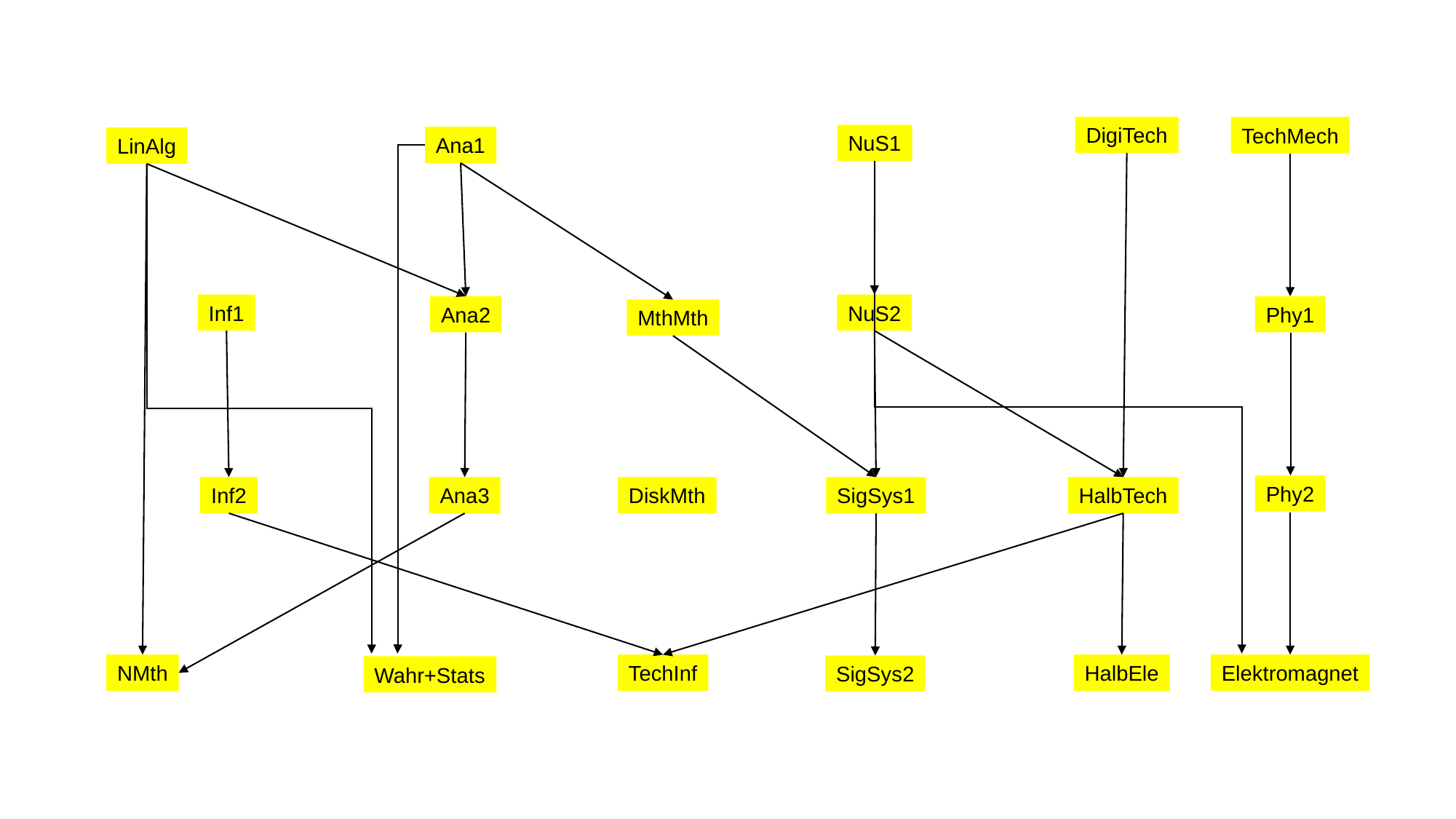

DigiTech
TechMech
NuS1
Ana1
LinAlg
Inf1
NuS2
Ana2
Phy1
MthMth
Phy2
Inf2
Ana3
DiskMth
SigSys1
HalbTech
TechInf
NMth
HalbEle
Elektromagnet
SigSys2
Wahr+Stats